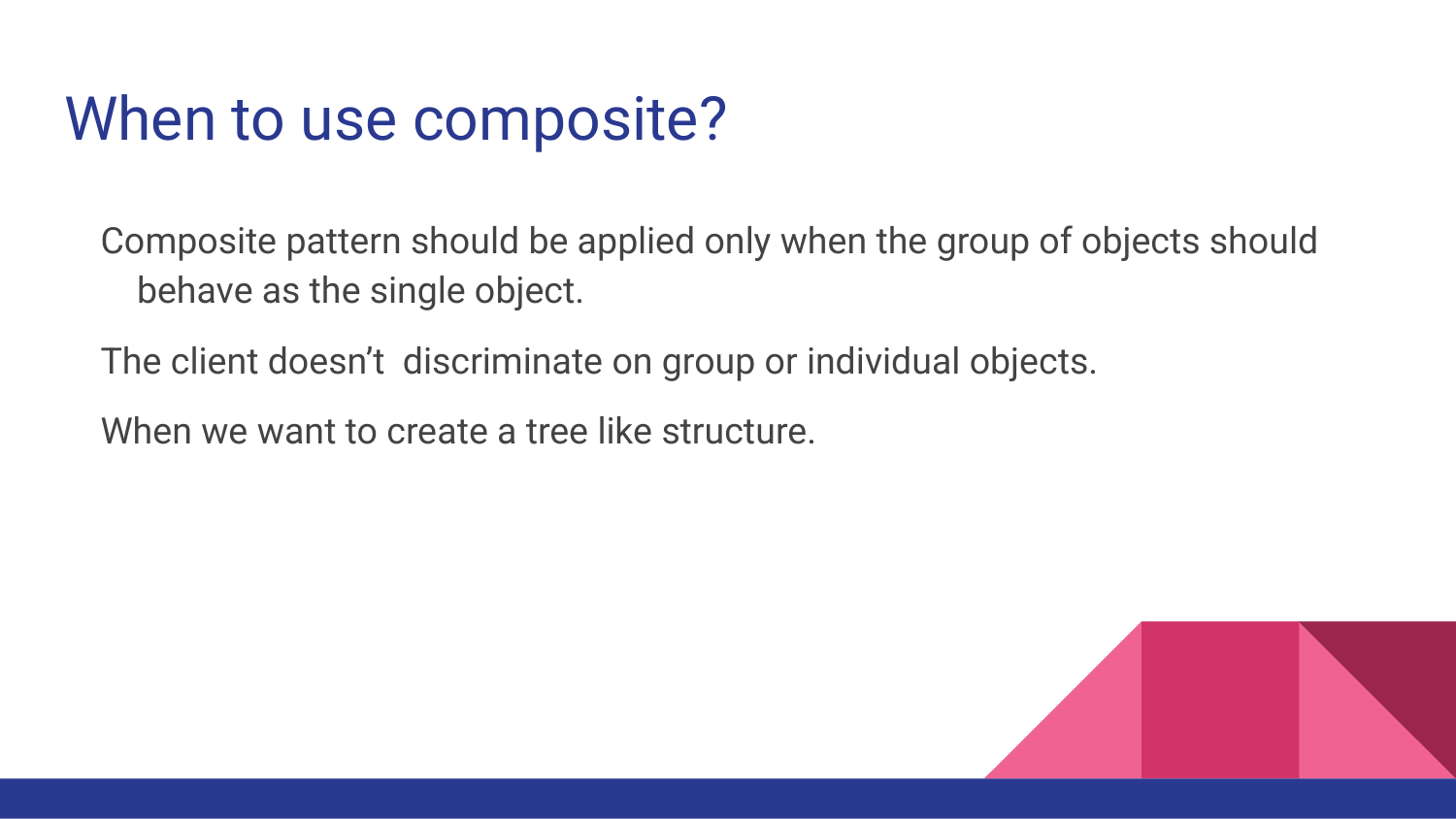

# When to use composite?
Composite pattern should be applied only when the group of objects should behave as the single object.
The client doesn’t  discriminate on group or individual objects.
When we want to create a tree like structure.